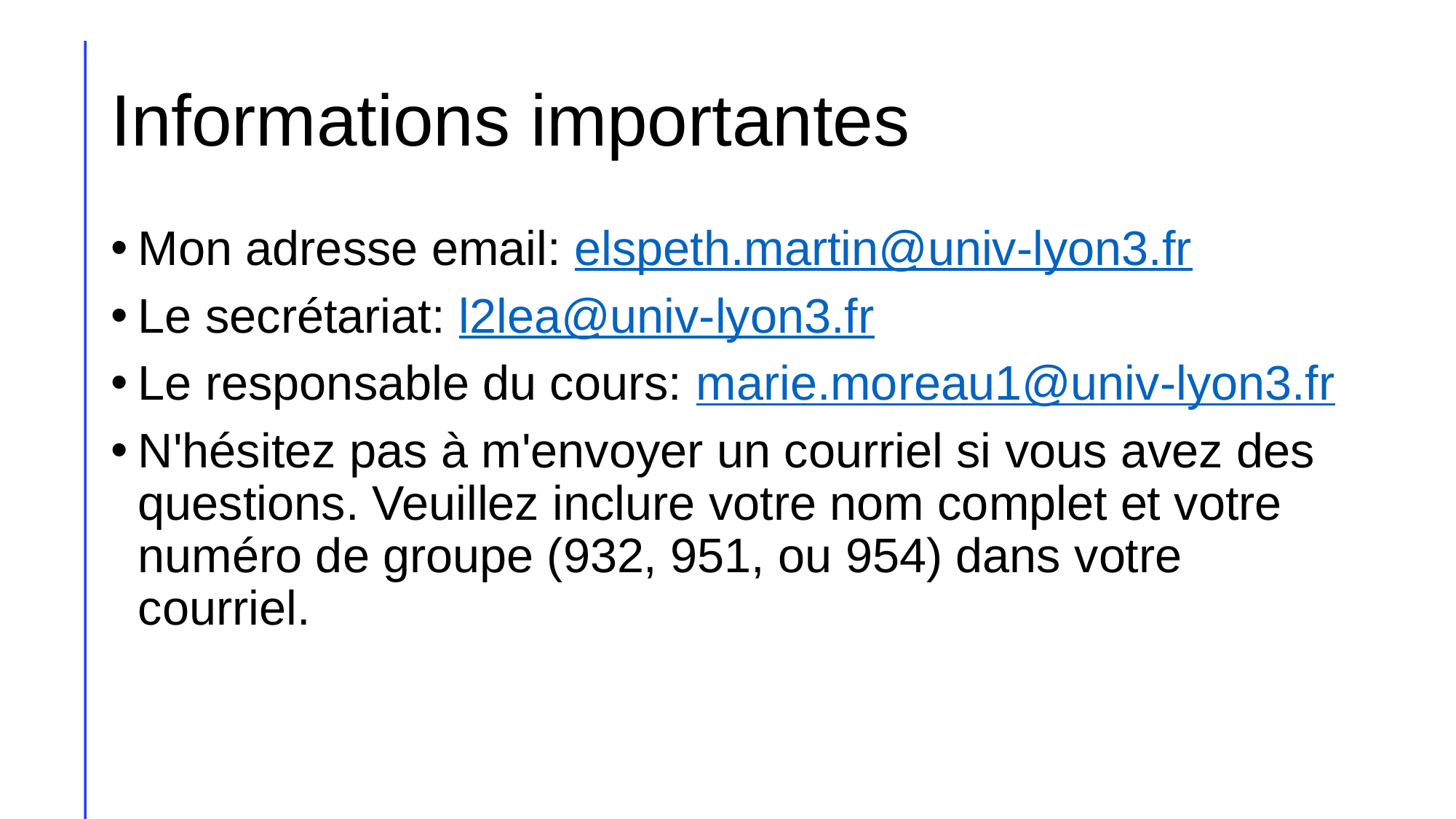

# Informations importantes
Mon adresse email: elspeth.martin@univ-lyon3.fr
Le secrétariat: l2lea@univ-lyon3.fr
Le responsable du cours: marie.moreau1@univ-lyon3.fr
N'hésitez pas à m'envoyer un courriel si vous avez des questions. Veuillez inclure votre nom complet et votre numéro de groupe (932, 951, ou 954) dans votre courriel.